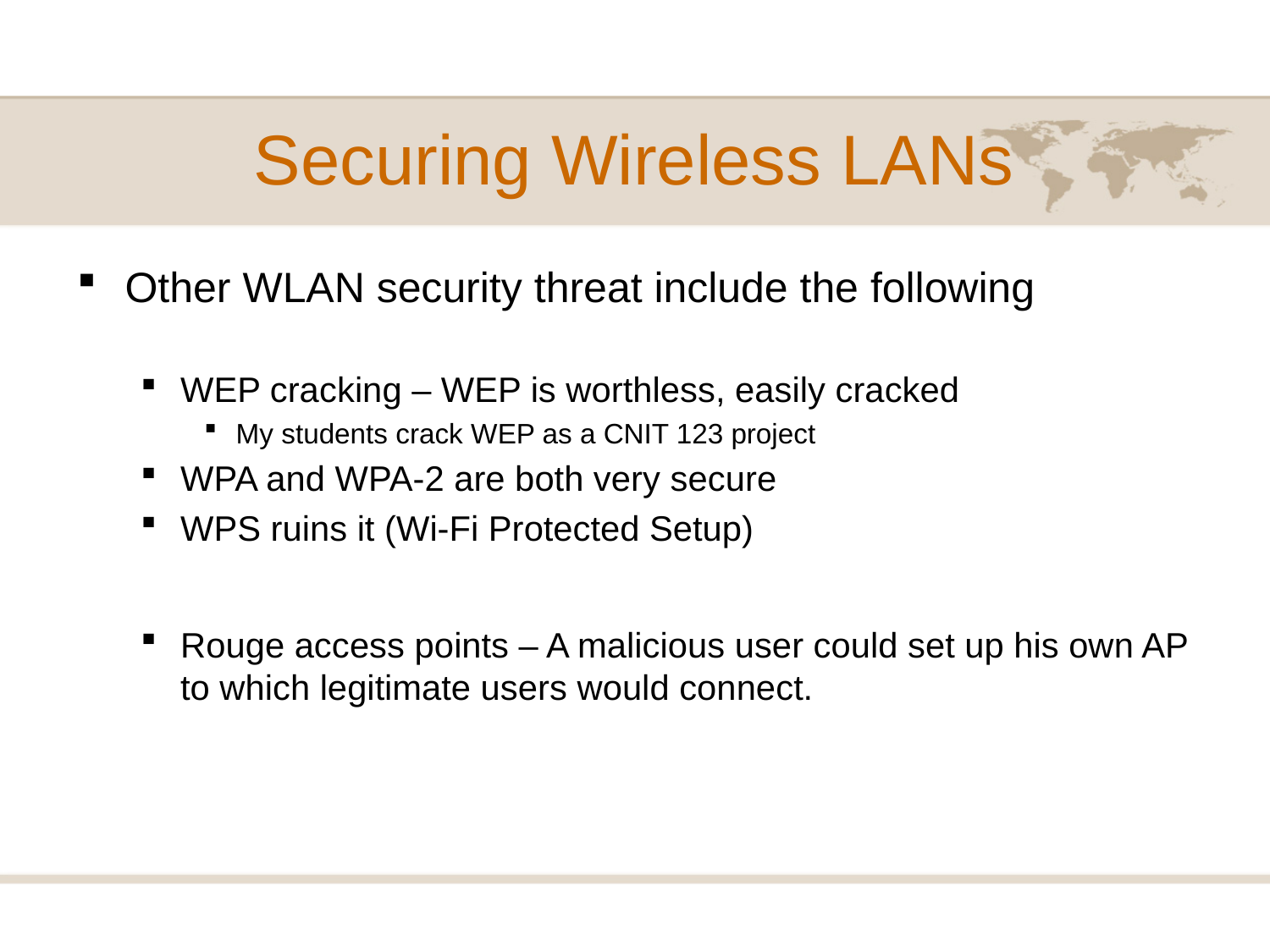

Securing Wireless LANs
Other WLAN security threat include the following

WEP cracking – WEP is worthless, easily cracked
My students crack WEP as a CNIT 123 project
WPA and WPA-2 are both very secure
WPS ruins it (Wi-Fi Protected Setup)

Rouge access points – A malicious user could set up his own AP to which legitimate users would connect.